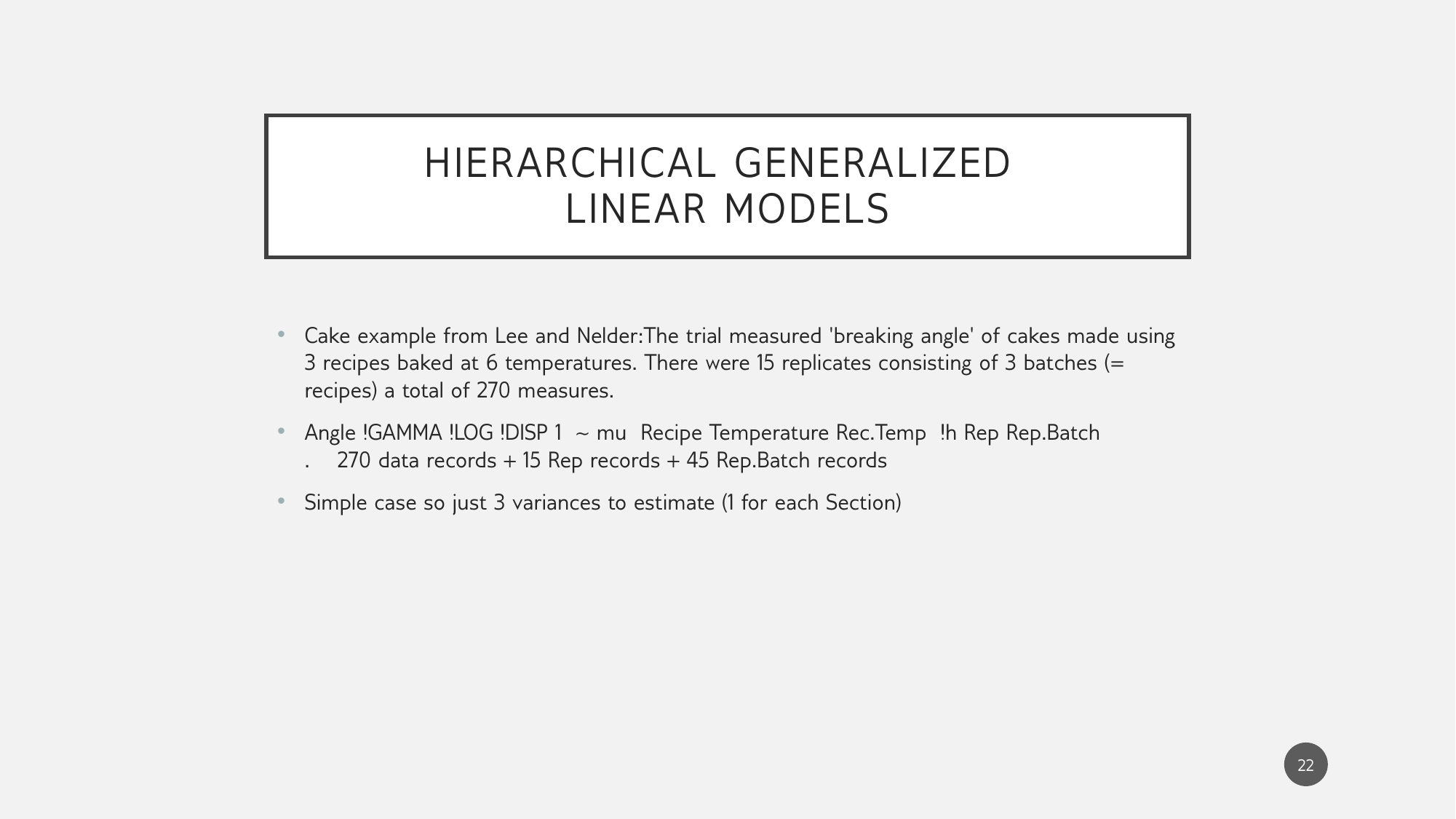

# Hierarchical Generalized linear models
Cake example from Lee and Nelder:The trial measured 'breaking angle' of cakes made using 3 recipes baked at 6 temperatures. There were 15 replicates consisting of 3 batches (= recipes) a total of 270 measures.
Angle !GAMMA !LOG !DISP 1  ~ mu  Recipe Temperature Rec.Temp  !h Rep Rep.Batch
.    270 data records + 15 Rep records + 45 Rep.Batch records
Simple case so just 3 variances to estimate (1 for each Section)

22